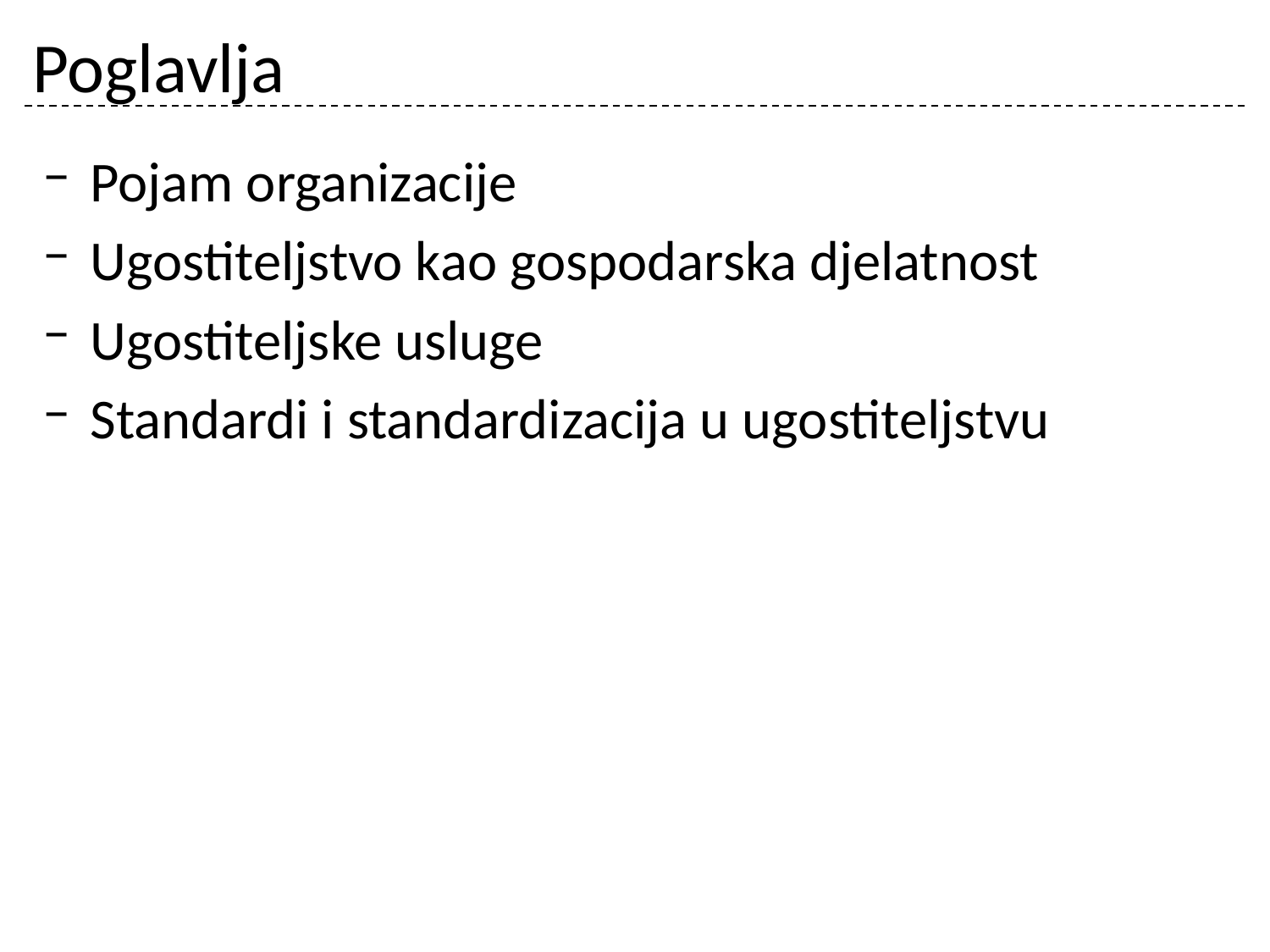

# Poglavlja
Pojam organizacije
Ugostiteljstvo kao gospodarska djelatnost
Ugostiteljske usluge
Standardi i standardizacija u ugostiteljstvu